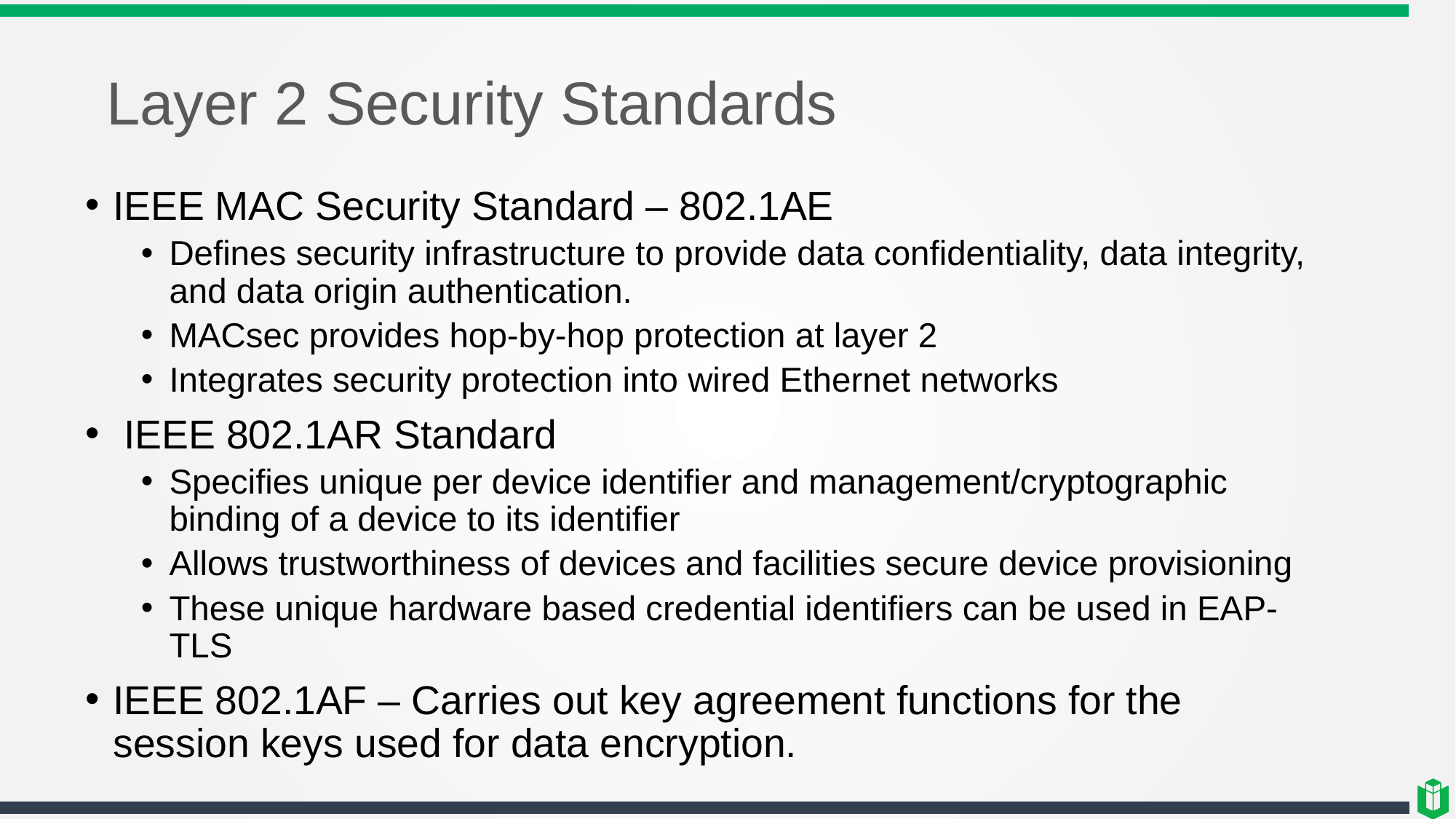

# Layer 2 Security Standards
IEEE MAC Security Standard – 802.1AE
Defines security infrastructure to provide data confidentiality, data integrity, and data origin authentication.
MACsec provides hop-by-hop protection at layer 2
Integrates security protection into wired Ethernet networks
 IEEE 802.1AR Standard
Specifies unique per device identifier and management/cryptographic binding of a device to its identifier
Allows trustworthiness of devices and facilities secure device provisioning
These unique hardware based credential identifiers can be used in EAP-TLS
IEEE 802.1AF – Carries out key agreement functions for the session keys used for data encryption.